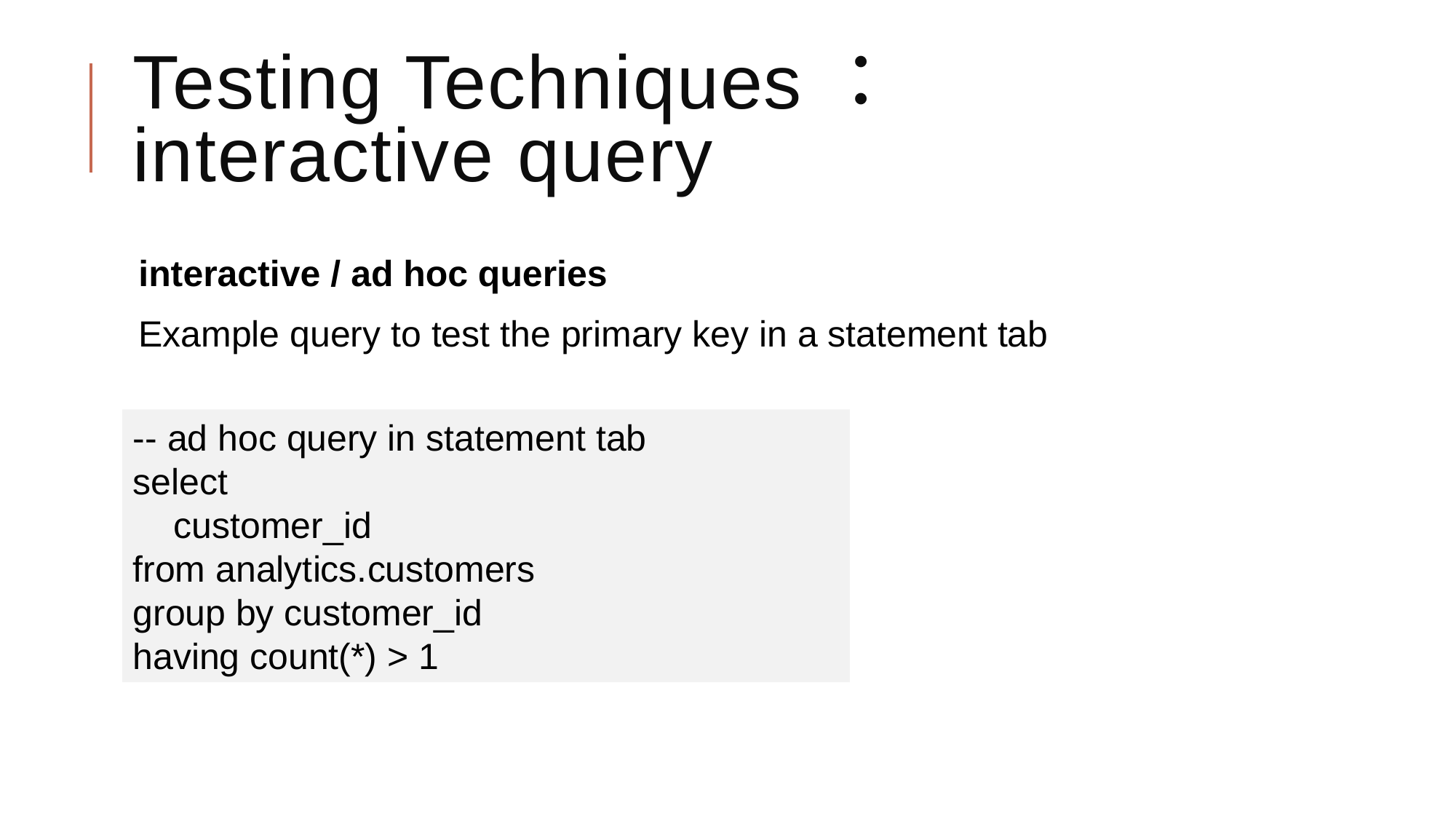

# Testing Techniques：interactive query
interactive / ad hoc queries
Example query to test the primary key in a statement tab
-- ad hoc query in statement tab
select
    customer_id
from analytics.customers
group by customer_id
having count(*) > 1